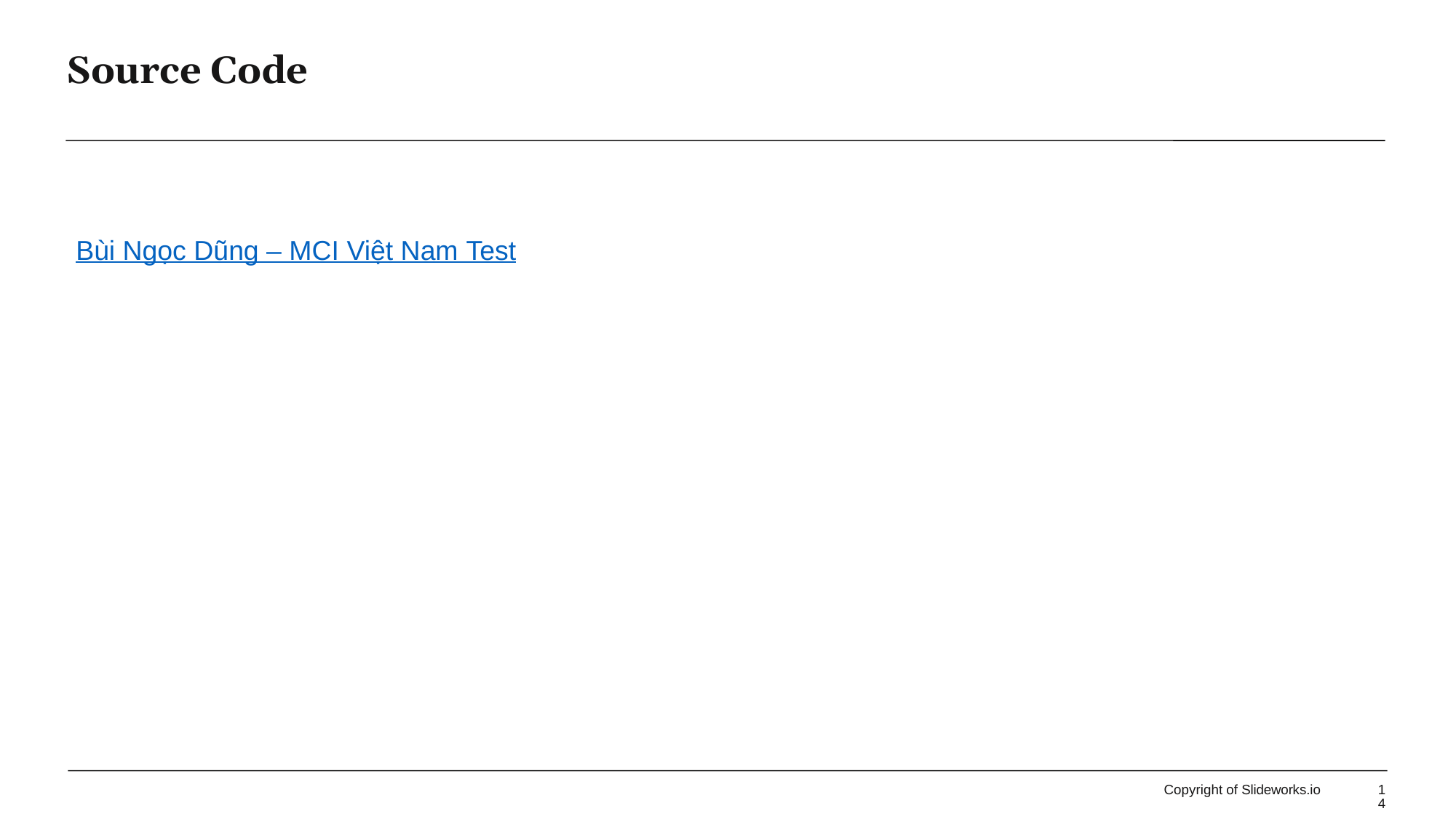

# Source Code
Bùi Ngọc Dũng – MCI Việt Nam Test
Copyright of Slideworks.io
14